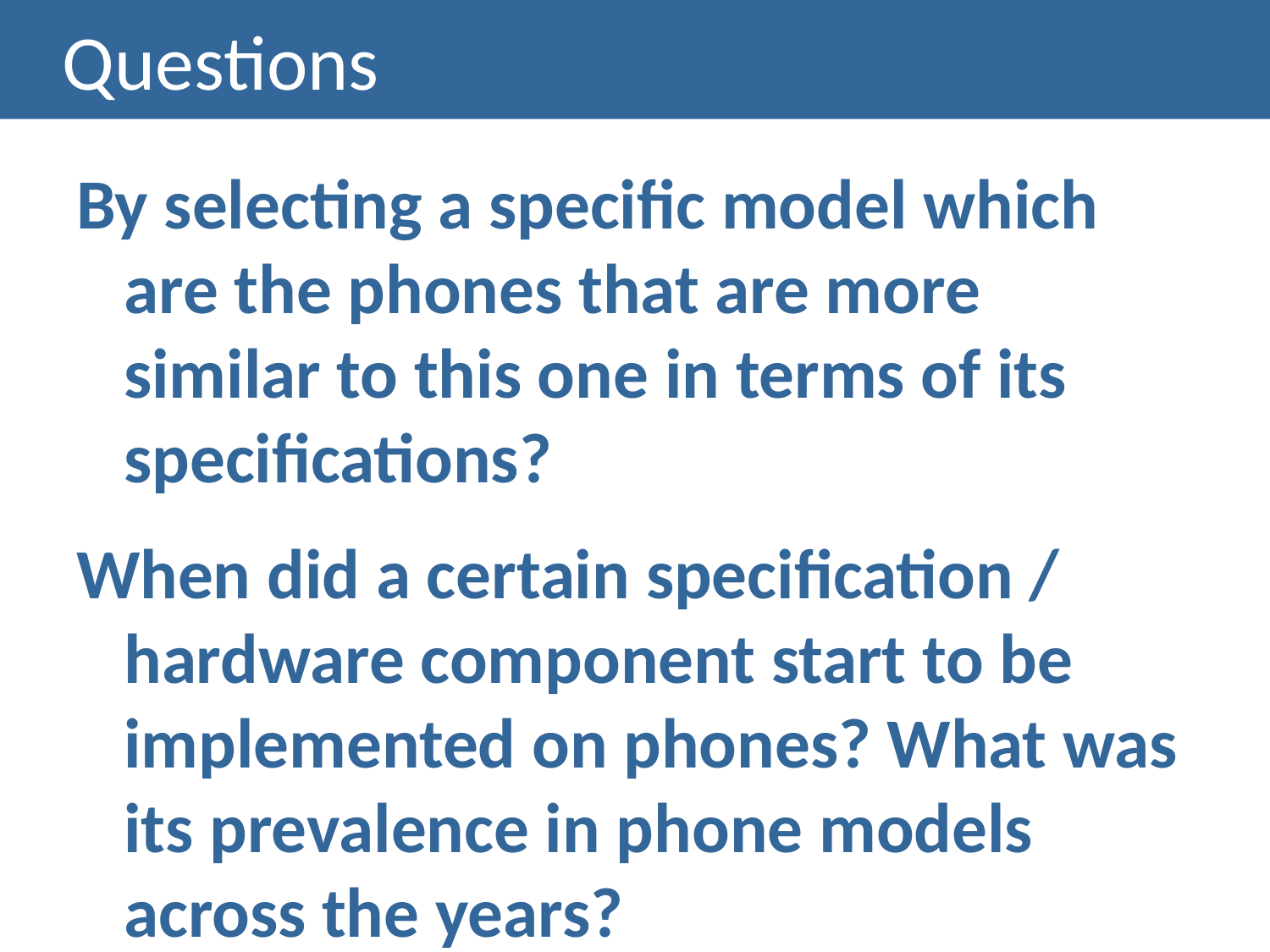

# Questions
By selecting a specific model which are the phones that are more similar to this one in terms of its specifications?
When did a certain specification / hardware component start to be implemented on phones? What was its prevalence in phone models across the years?